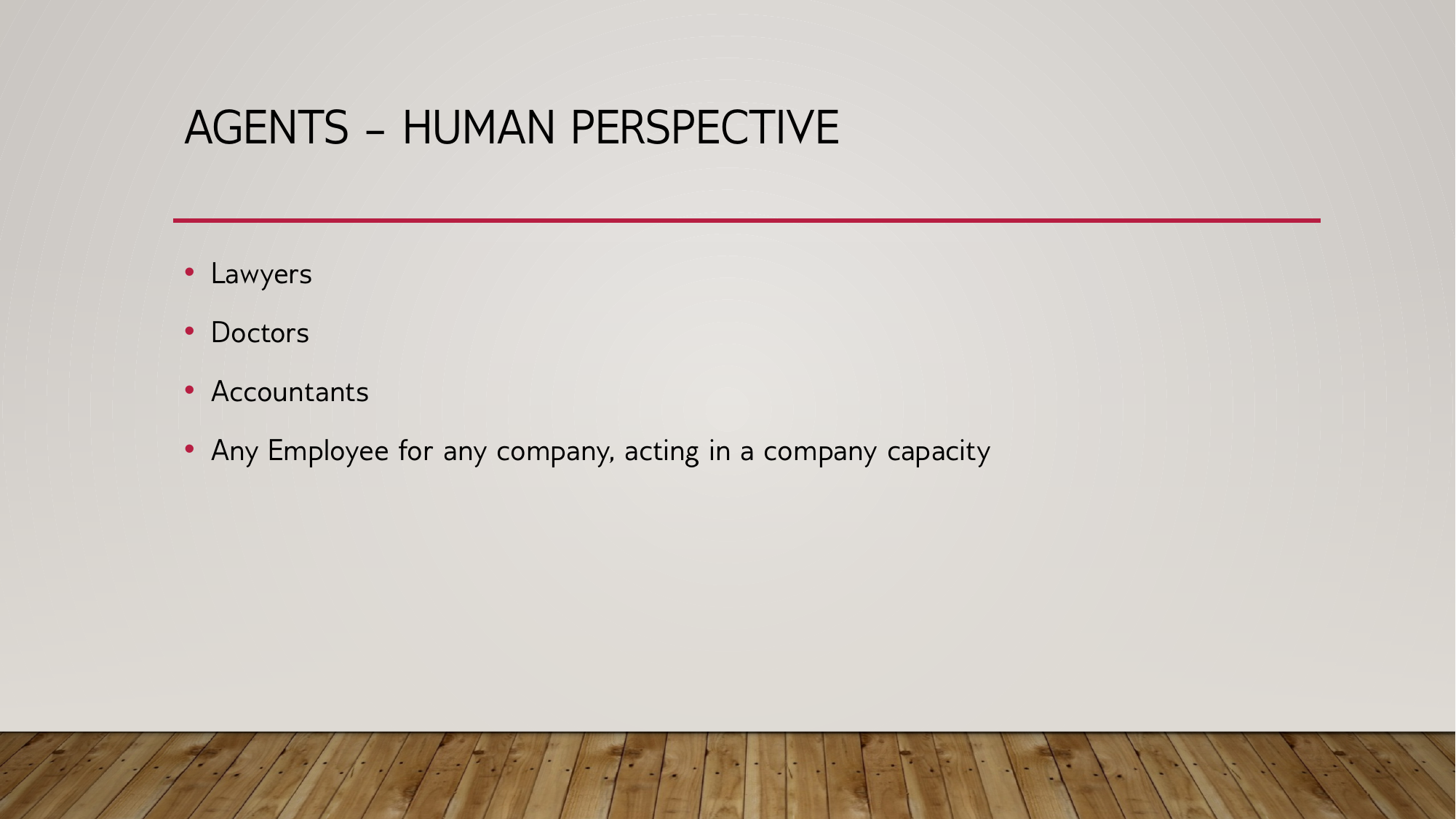

# Agents – human perspective
Lawyers
Doctors
Accountants
Any Employee for any company, acting in a company capacity